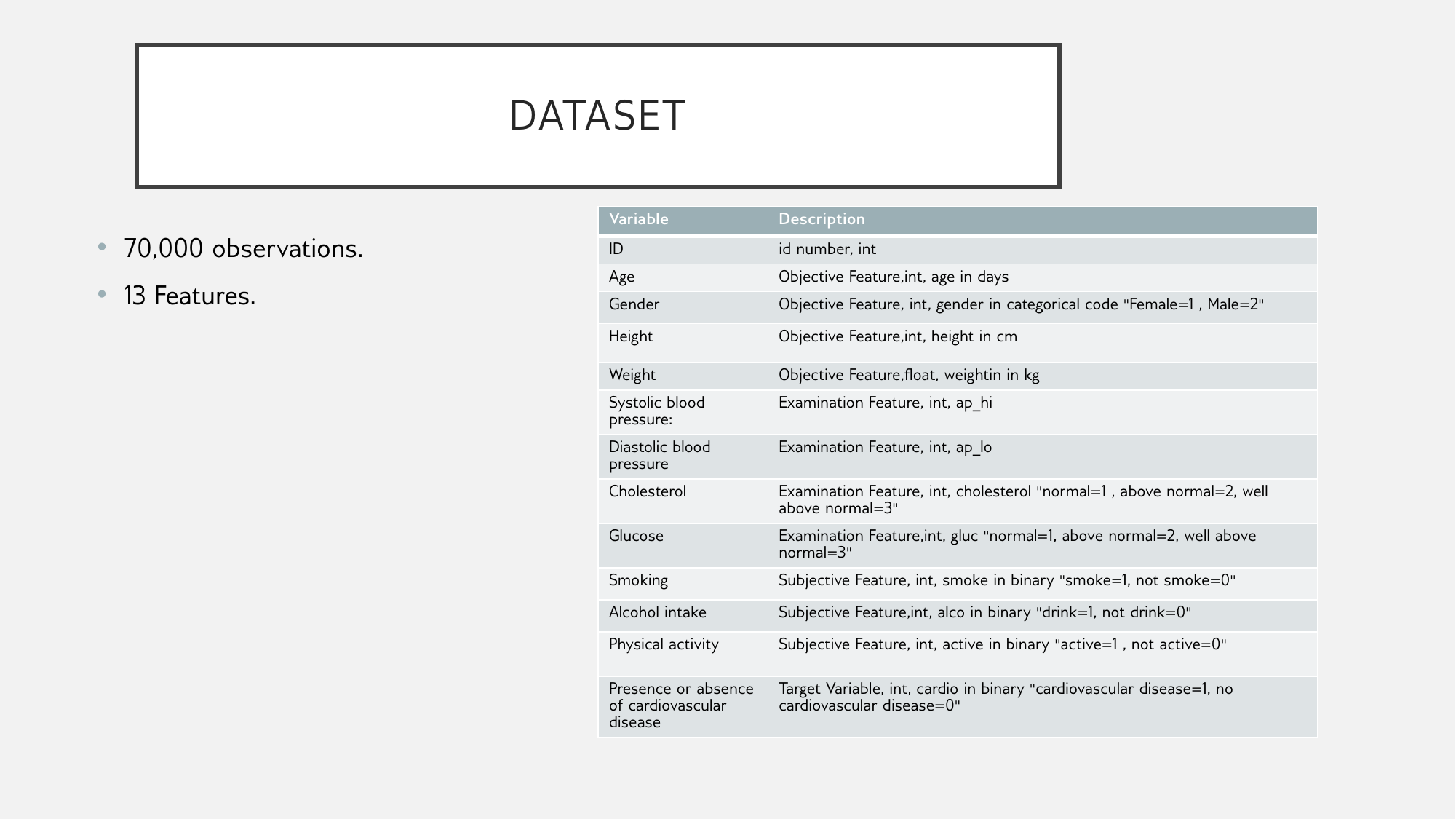

# DATASET
| Variable | Description |
| --- | --- |
| ID | id number, int |
| Age | Objective Feature,int, age in days |
| Gender | Objective Feature, int, gender in categorical code "Female=1 , Male=2" |
| Height | Objective Feature,int, height in cm |
| Weight | Objective Feature,float, weightin in kg |
| Systolic blood pressure: | Examination Feature, int, ap\_hi |
| Diastolic blood pressure | Examination Feature, int, ap\_lo |
| Cholesterol | Examination Feature, int, cholesterol "normal=1 , above normal=2, well above normal=3" |
| Glucose | Examination Feature,int, gluc "normal=1, above normal=2, well above normal=3" |
| Smoking | Subjective Feature, int, smoke in binary "smoke=1, not smoke=0" |
| Alcohol intake | Subjective Feature,int, alco in binary "drink=1, not drink=0" |
| Physical activity | Subjective Feature, int, active in binary "active=1 , not active=0" |
| Presence or absence of cardiovascular disease | Target Variable, int, cardio in binary "cardiovascular disease=1, no cardiovascular disease=0" |
70,000 observations.
13 Features.